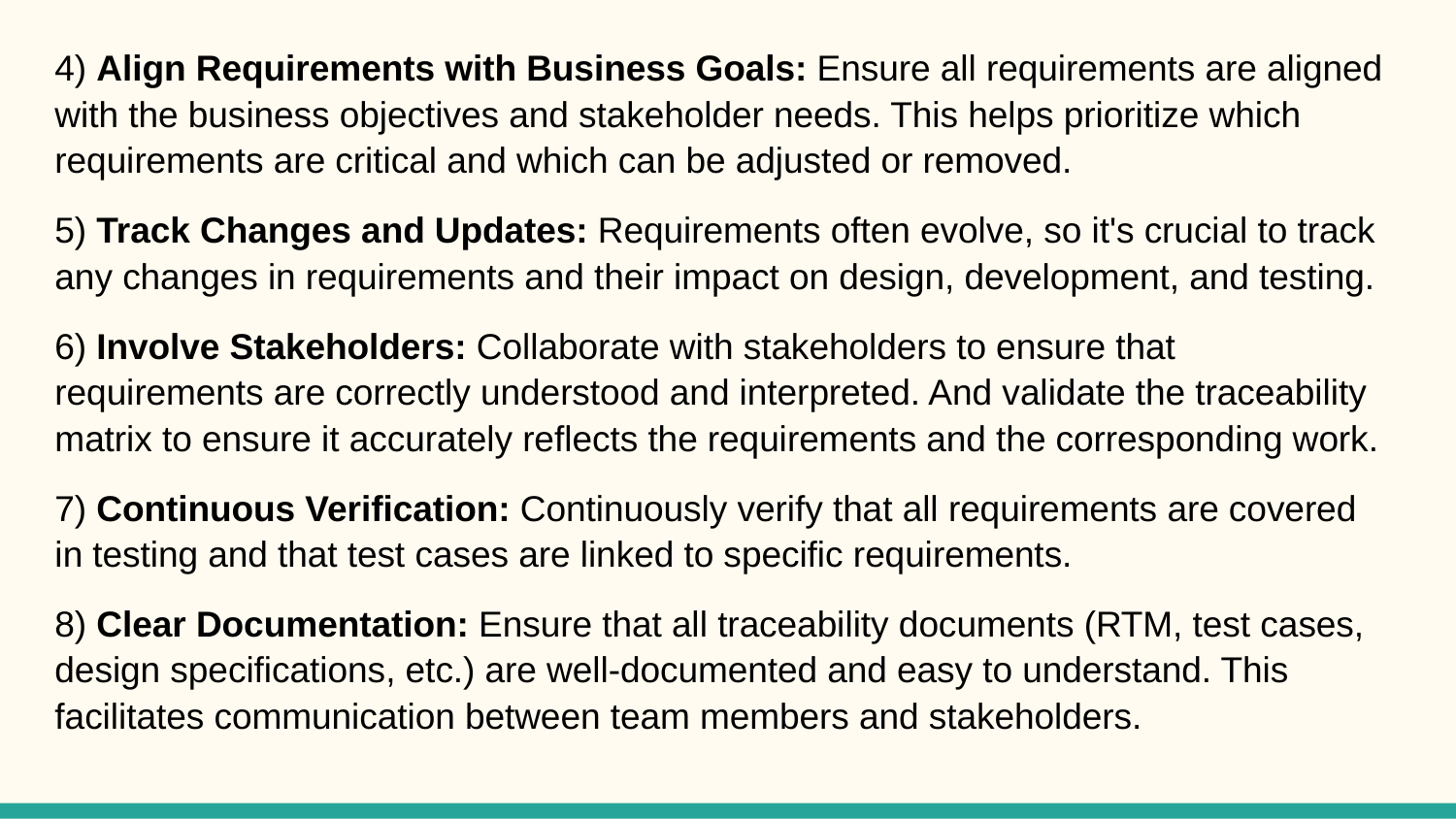

4) Align Requirements with Business Goals: Ensure all requirements are aligned with the business objectives and stakeholder needs. This helps prioritize which requirements are critical and which can be adjusted or removed.
5) Track Changes and Updates: Requirements often evolve, so it's crucial to track any changes in requirements and their impact on design, development, and testing.
6) Involve Stakeholders: Collaborate with stakeholders to ensure that requirements are correctly understood and interpreted. And validate the traceability matrix to ensure it accurately reflects the requirements and the corresponding work.
7) Continuous Verification: Continuously verify that all requirements are covered in testing and that test cases are linked to specific requirements.
8) Clear Documentation: Ensure that all traceability documents (RTM, test cases, design specifications, etc.) are well-documented and easy to understand. This facilitates communication between team members and stakeholders.